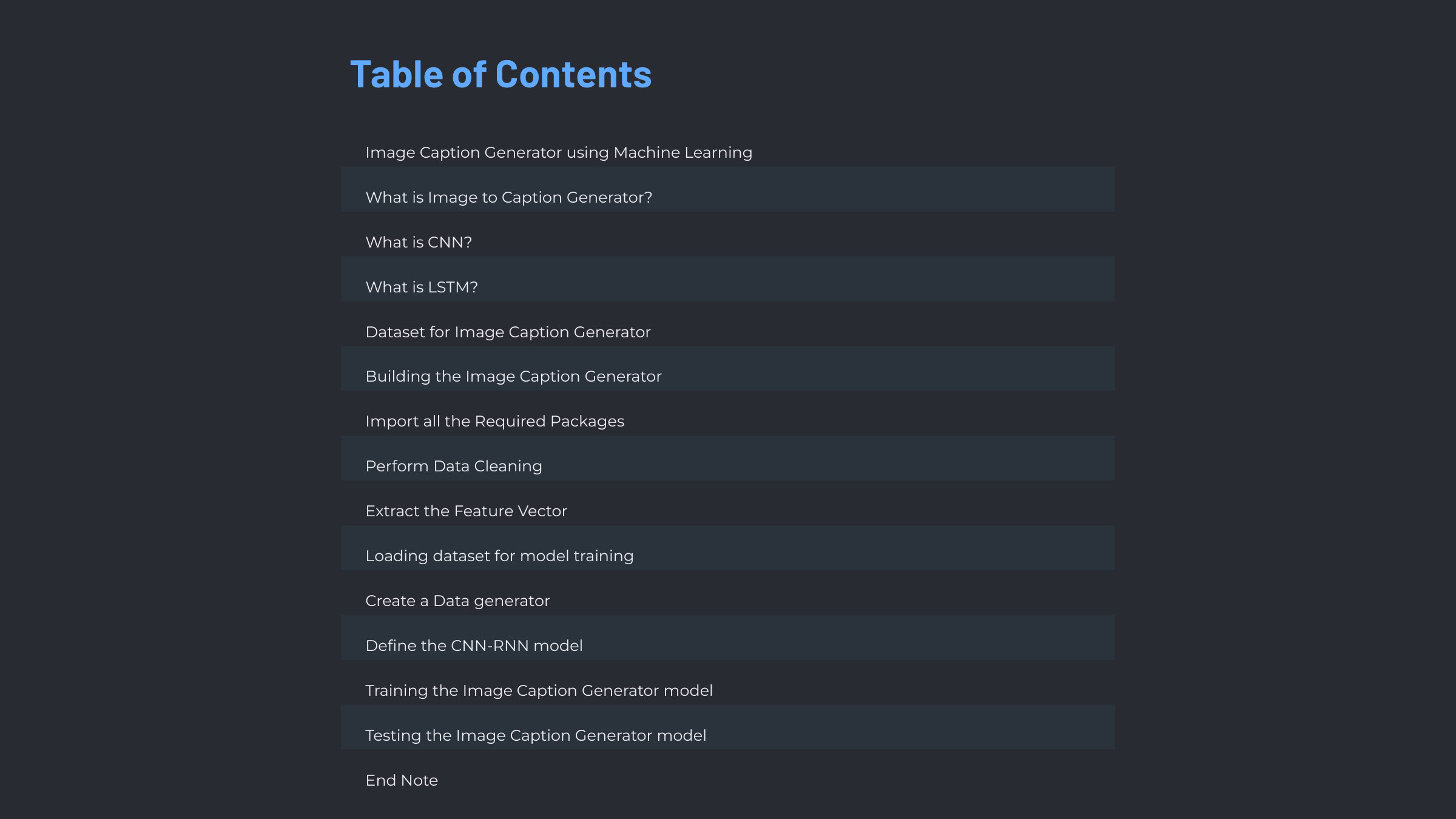

Table of Contents
Image Caption Generator using Machine Learning

What is Image to Caption Generator?
What is CNN?

What is LSTM?
Dataset for Image Caption Generator

Building the Image Caption Generator
Import all the Required Packages

Perform Data Cleaning
Extract the Feature Vector

Loading dataset for model training
Create a Data generator

Define the CNN-RNN model
Training the Image Caption Generator model

Testing the Image Caption Generator model
End Note